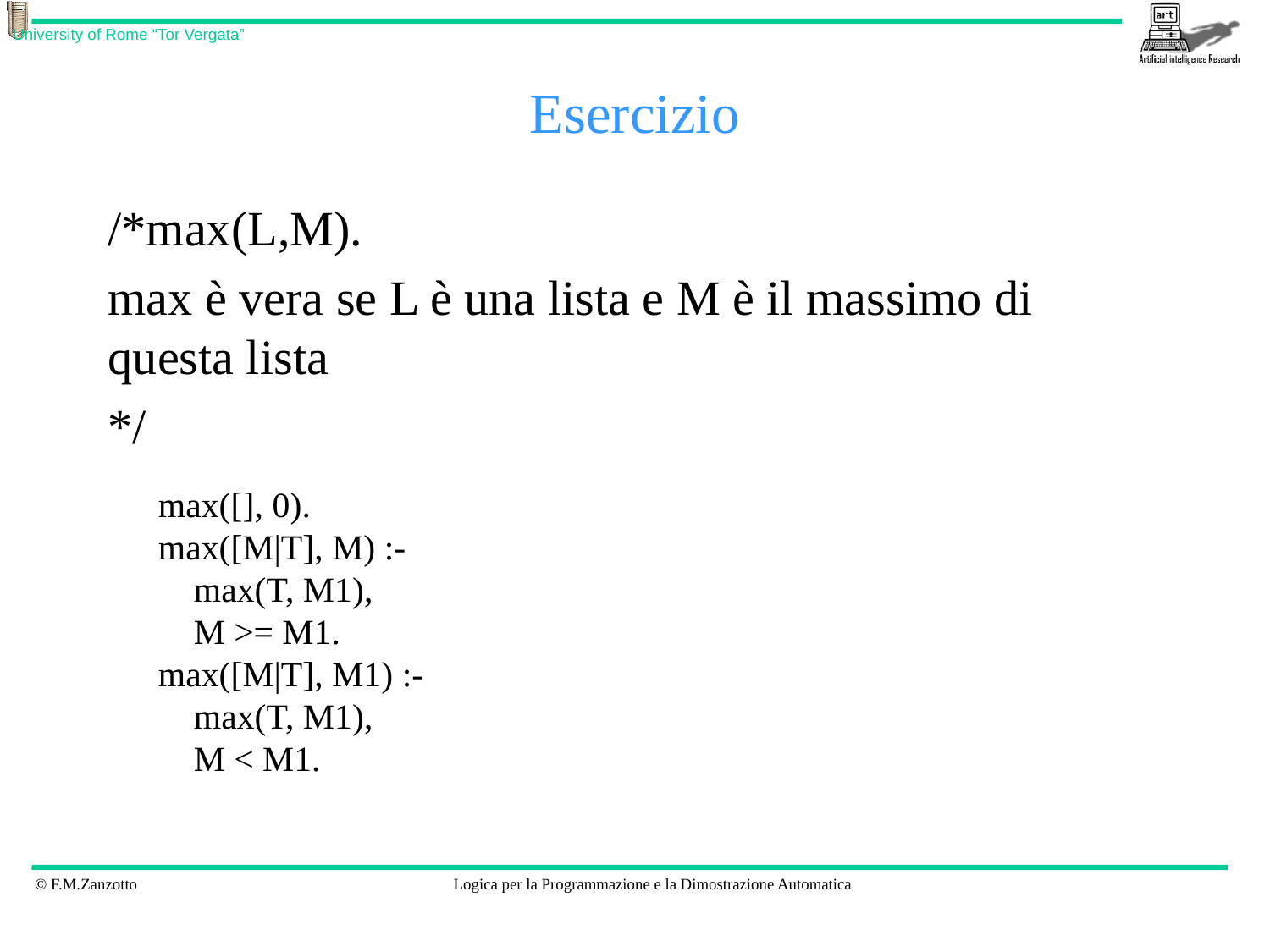

# Esercizio
/*max(L,M).
max è vera se L è una lista e M è il massimo di questa lista
*/
max([], 0).
max([M|T], M) :-
    max(T, M1),
    M >= M1.
max([M|T], M1) :-
    max(T, M1),
    M < M1.